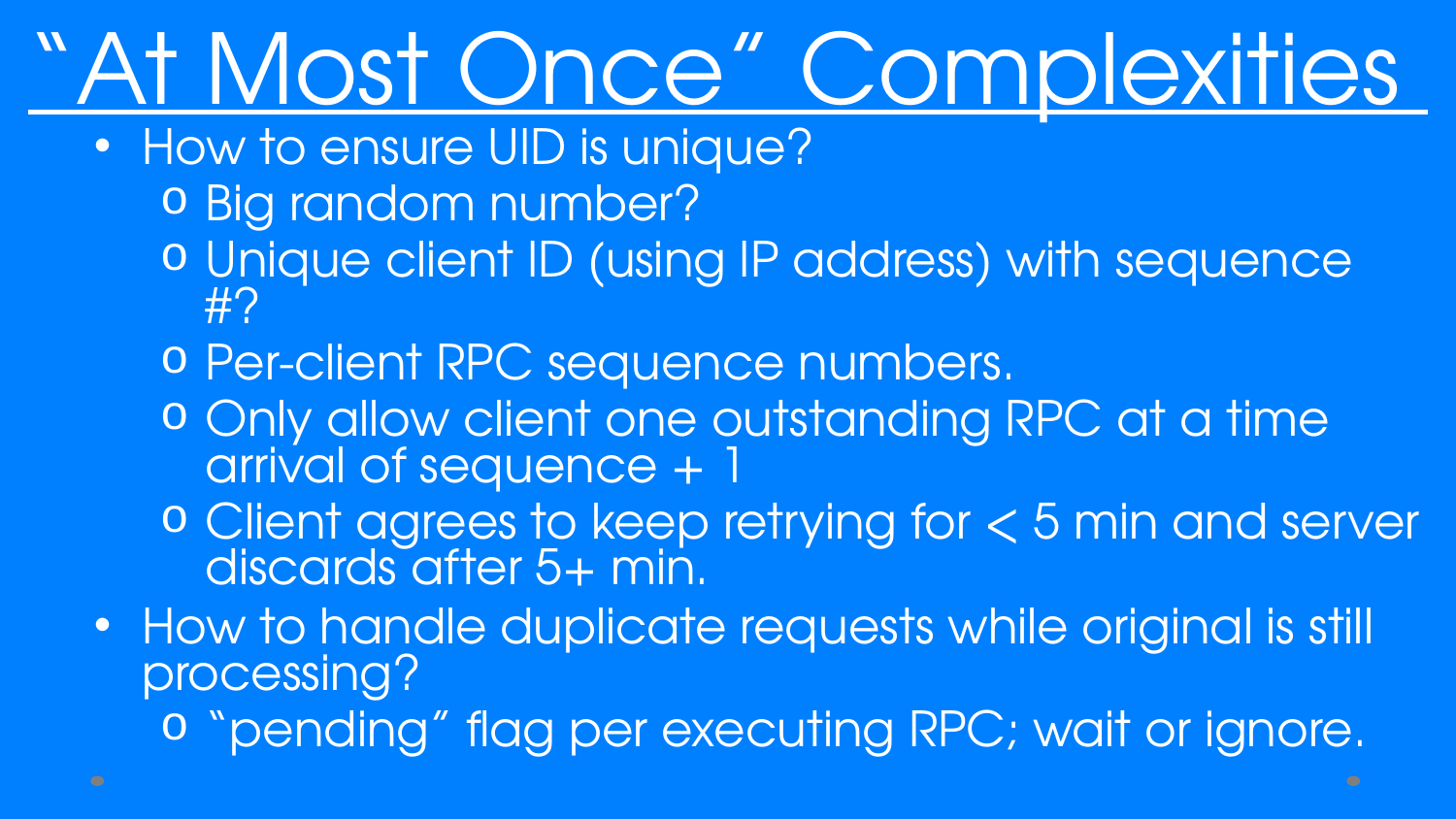

# “At Most Once” Complexities
How to ensure UID is unique?
Big random number?
Unique client ID (using IP address) with sequence #?
Per-client RPC sequence numbers.
Only allow client one outstanding RPC at a time arrival of sequence + 1
Client agrees to keep retrying for < 5 min and server discards after 5+ min.
How to handle duplicate requests while original is still processing?
“pending” flag per executing RPC; wait or ignore.